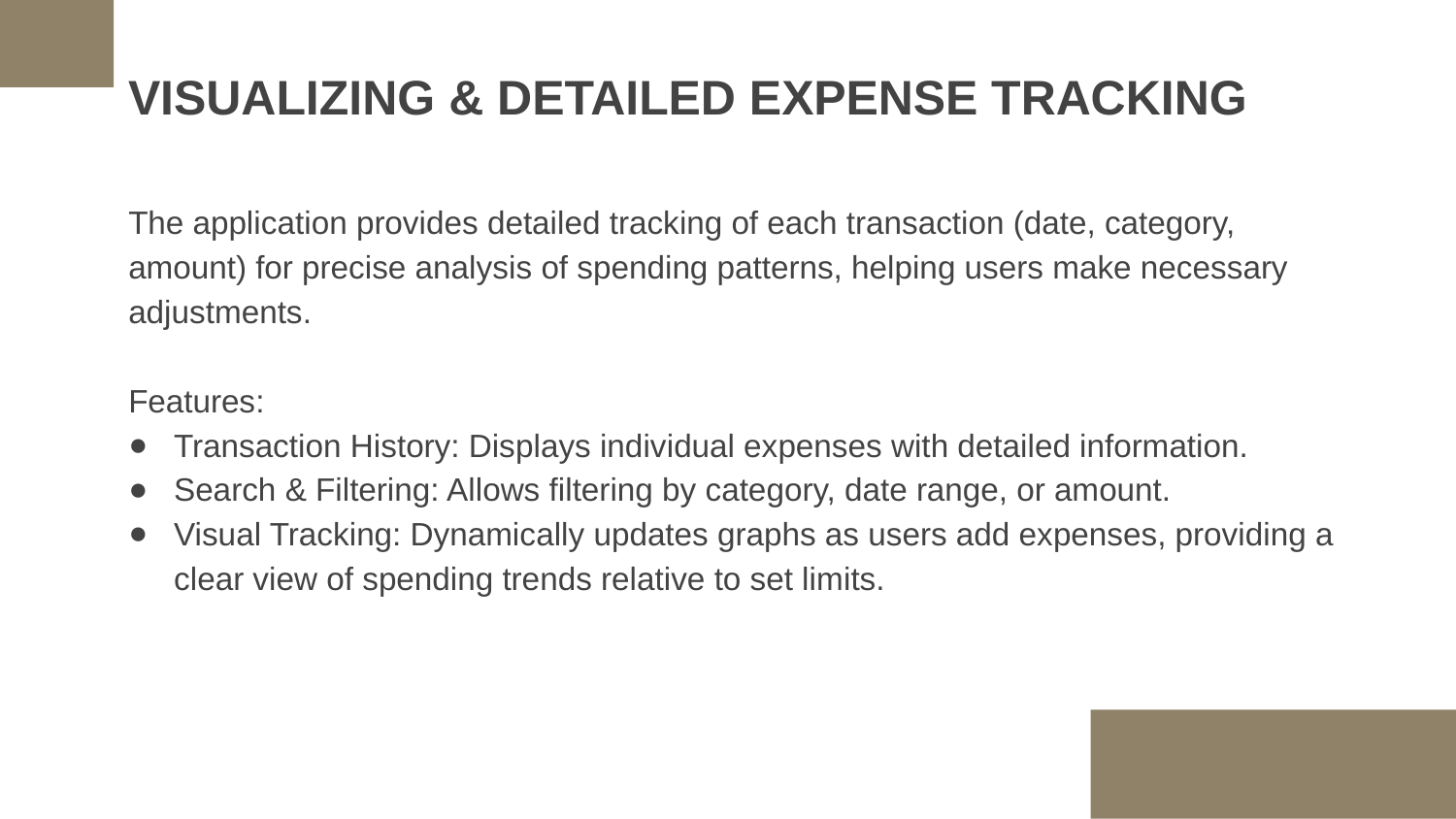

# VISUALIZING & DETAILED EXPENSE TRACKING
The application provides detailed tracking of each transaction (date, category, amount) for precise analysis of spending patterns, helping users make necessary adjustments.

Features:
Transaction History: Displays individual expenses with detailed information.
Search & Filtering: Allows filtering by category, date range, or amount.
Visual Tracking: Dynamically updates graphs as users add expenses, providing a clear view of spending trends relative to set limits.